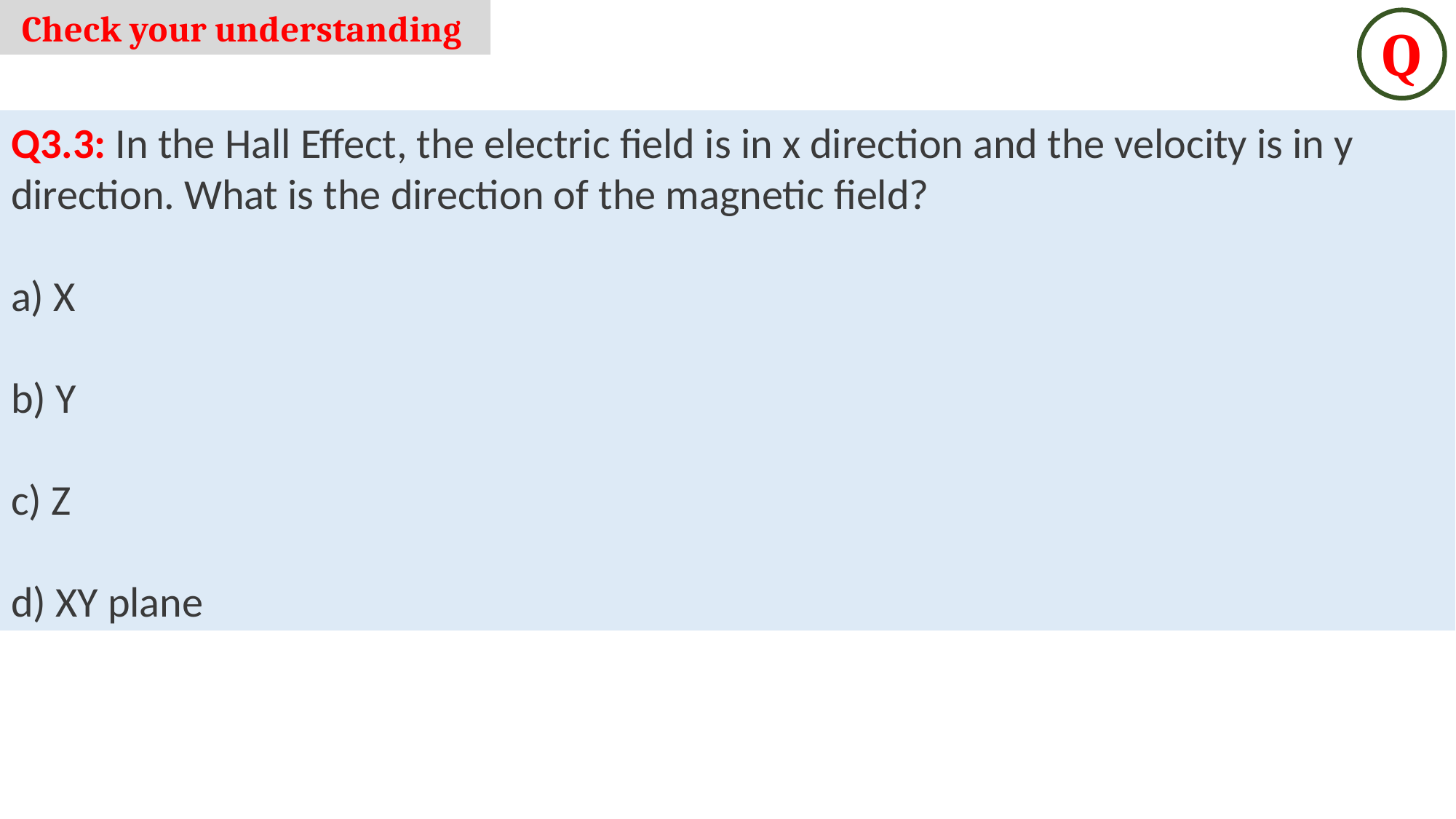

Check your understanding

Q
Q3.3: In the Hall Effect, the electric field is in x direction and the velocity is in y direction. What is the direction of the magnetic field?
a) X
b) Y
c) Z
d) XY plane